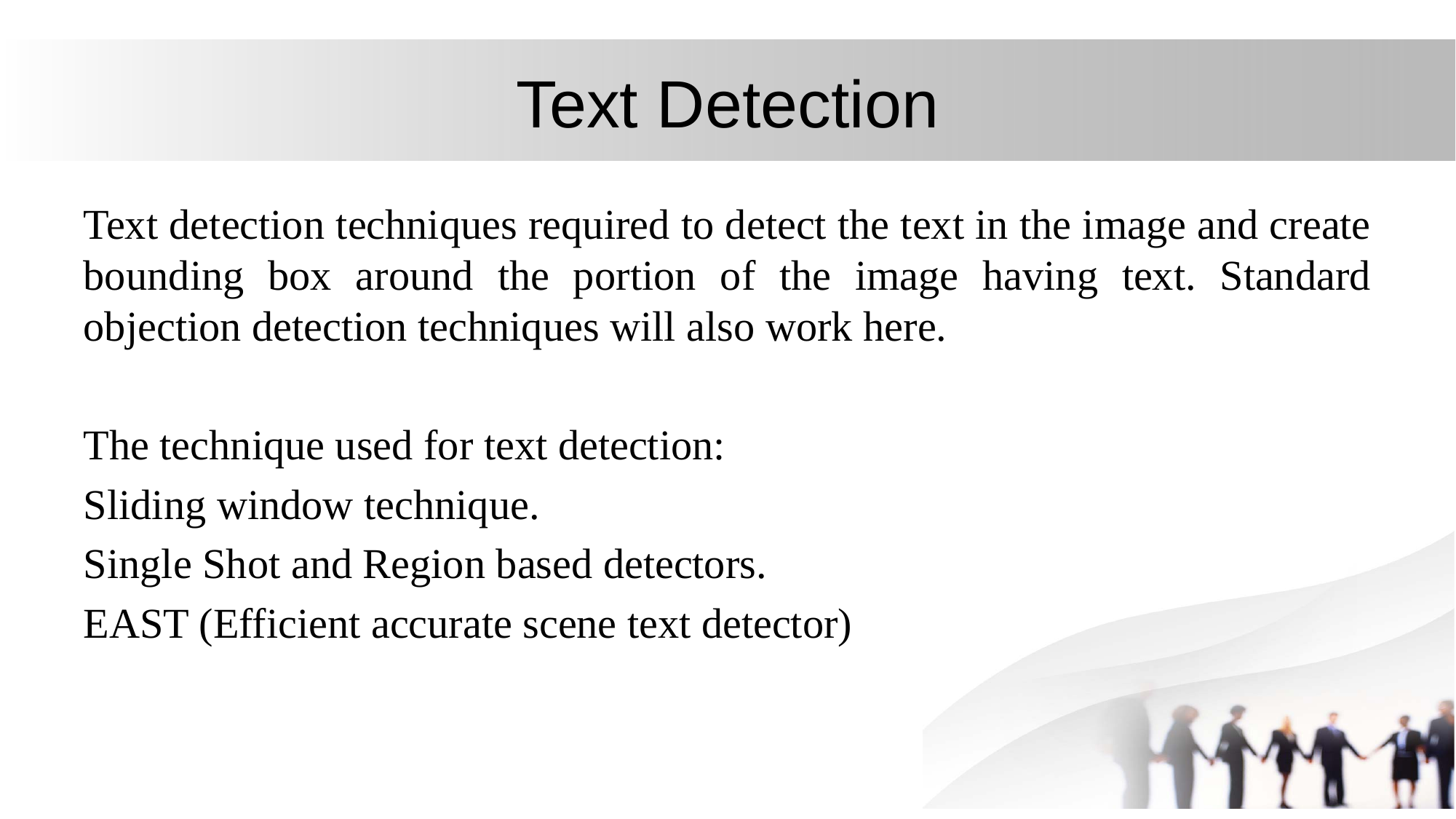

# Text Detection
Text detection techniques required to detect the text in the image and create bounding box around the portion of the image having text. Standard objection detection techniques will also work here.

The technique used for text detection:
Sliding window technique.
Single Shot and Region based detectors.
EAST (Efficient accurate scene text detector)